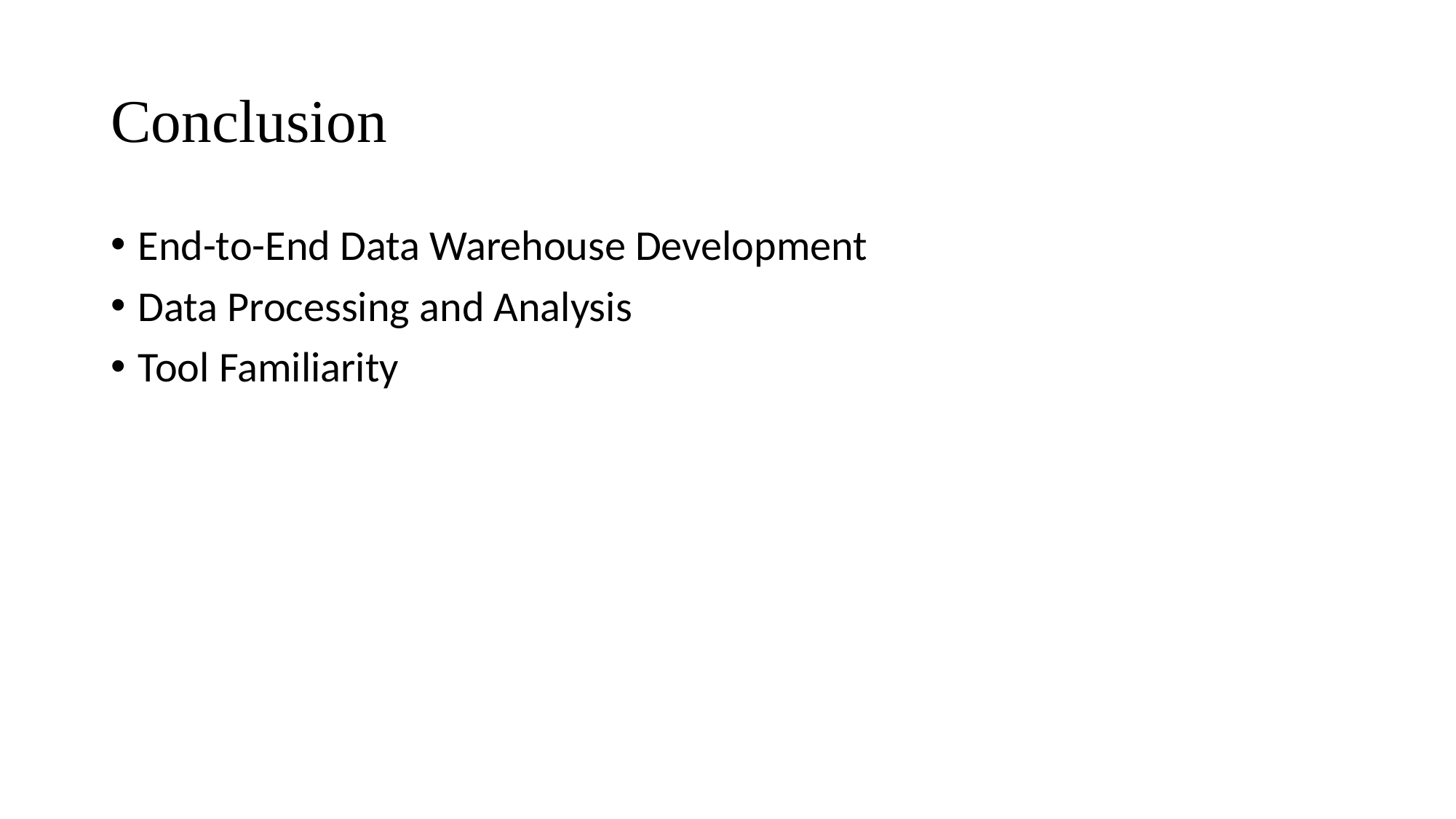

# Conclusion
End-to-End Data Warehouse Development
Data Processing and Analysis
Tool Familiarity